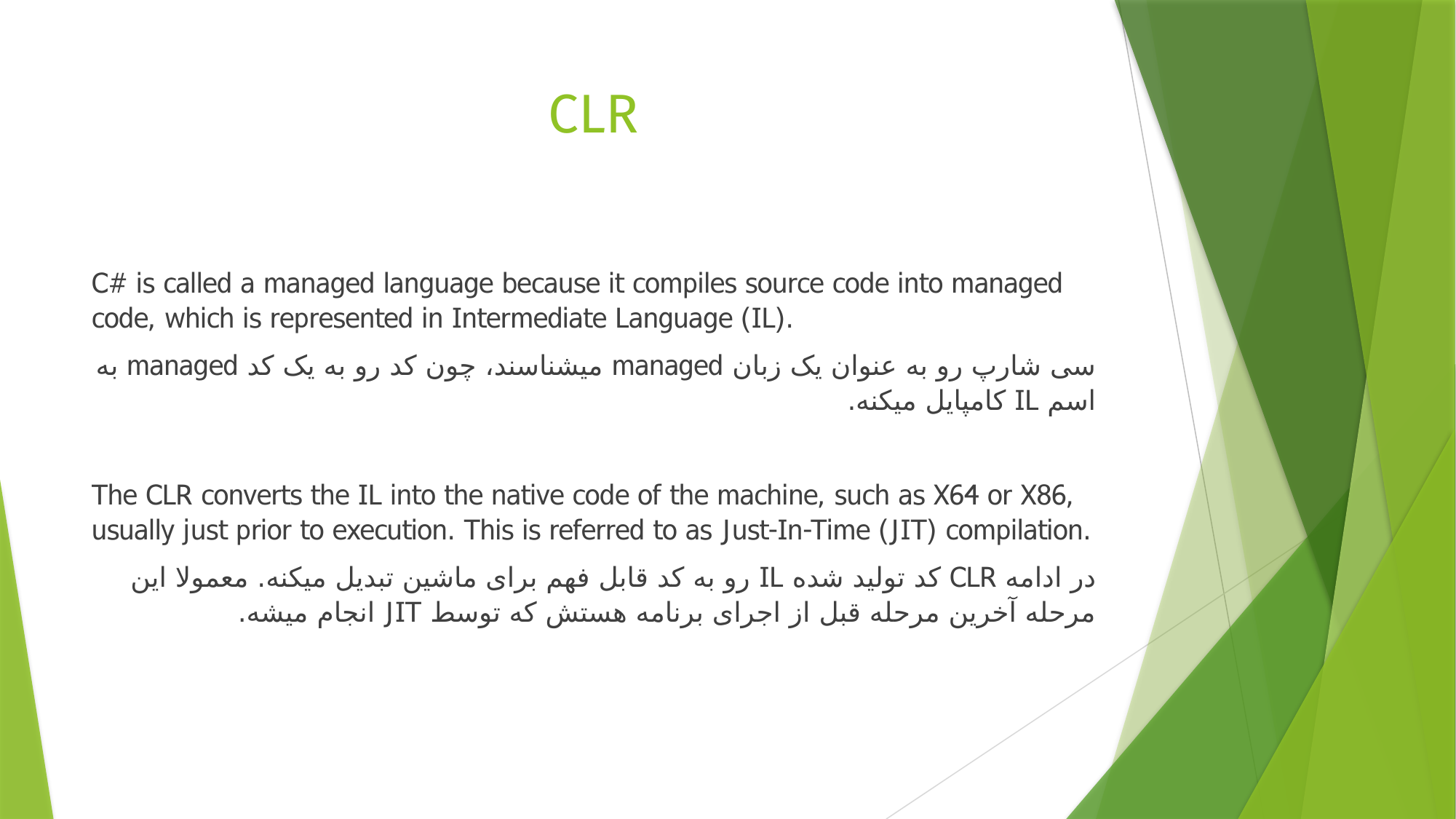

# CLR
C# is called a managed language because it compiles source code into managed code, which is represented in Intermediate Language (IL).
سی شارپ رو به عنوان یک زبان managed میشناسند، چون کد رو به یک کد managed به اسم IL کامپایل میکنه.

The CLR converts the IL into the native code of the machine, such as X64 or X86, usually just prior to execution. This is referred to as Just-In-Time (JIT) compilation.
در ادامه CLR کد تولید شده IL رو به کد قابل فهم برای ماشین تبدیل میکنه. معمولا این مرحله آخرین مرحله قبل از اجرای برنامه هستش که توسط JIT انجام میشه.